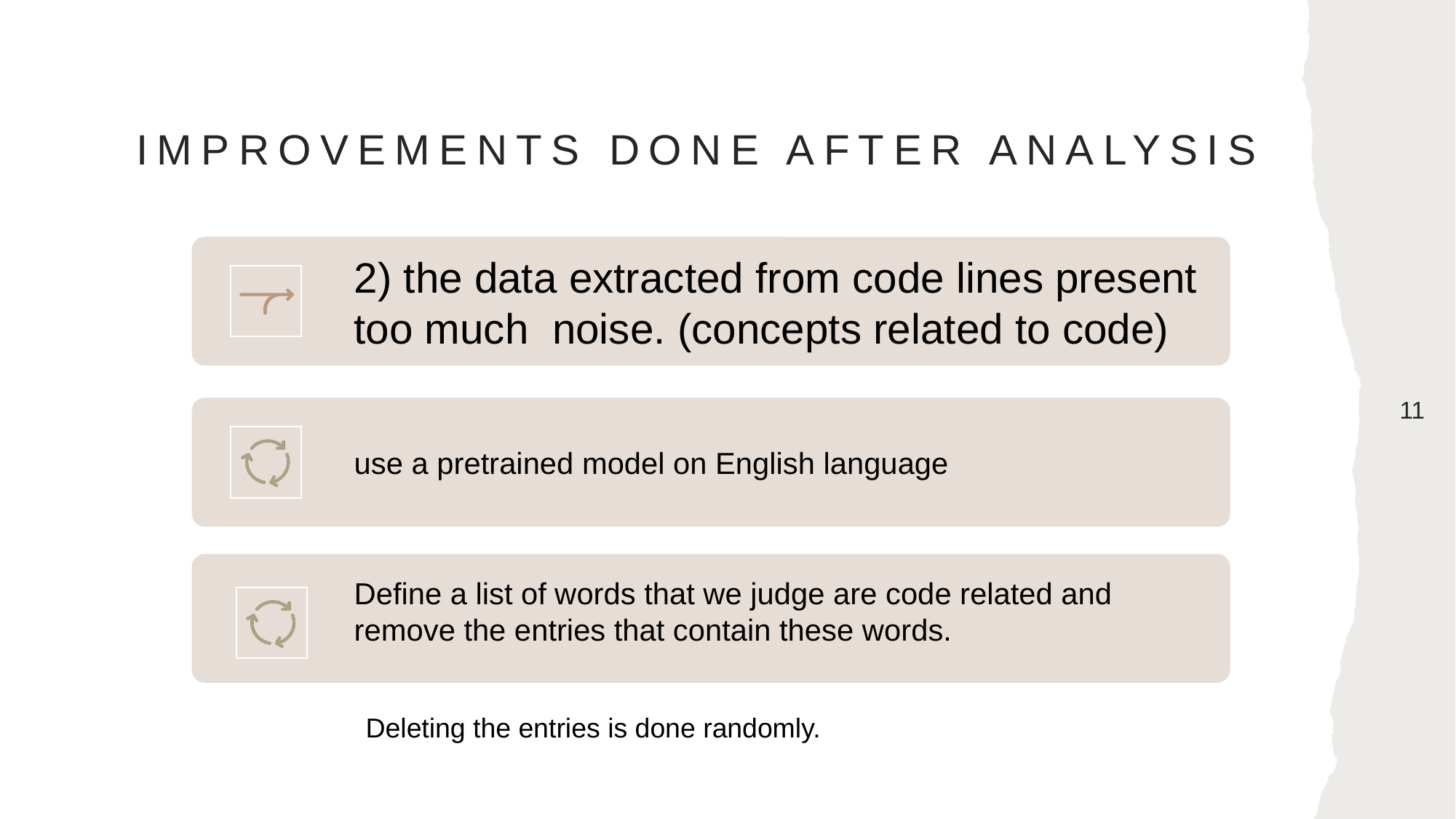

# Improvements done after analysis
2) the data extracted from code lines present too much  noise. (concepts related to code)
use a pretrained model on English language

Define a list of words that we judge are code related and remove the entries that contain these words.
11

Deleting the entries is done randomly.